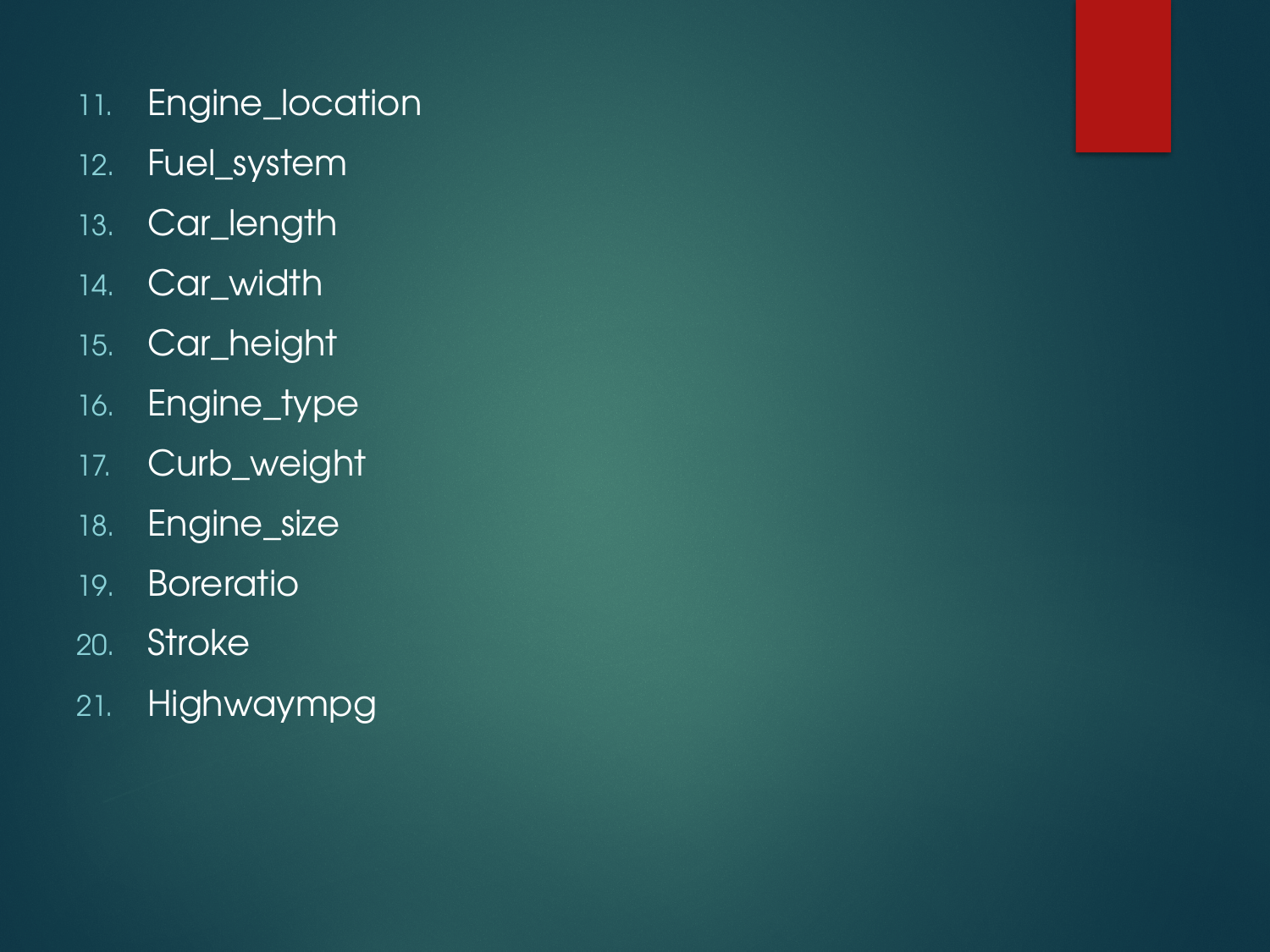

Engine_location
Fuel_system
Car_length
Car_width
Car_height
Engine_type
Curb_weight
Engine_size
Boreratio
Stroke
Highwaympg